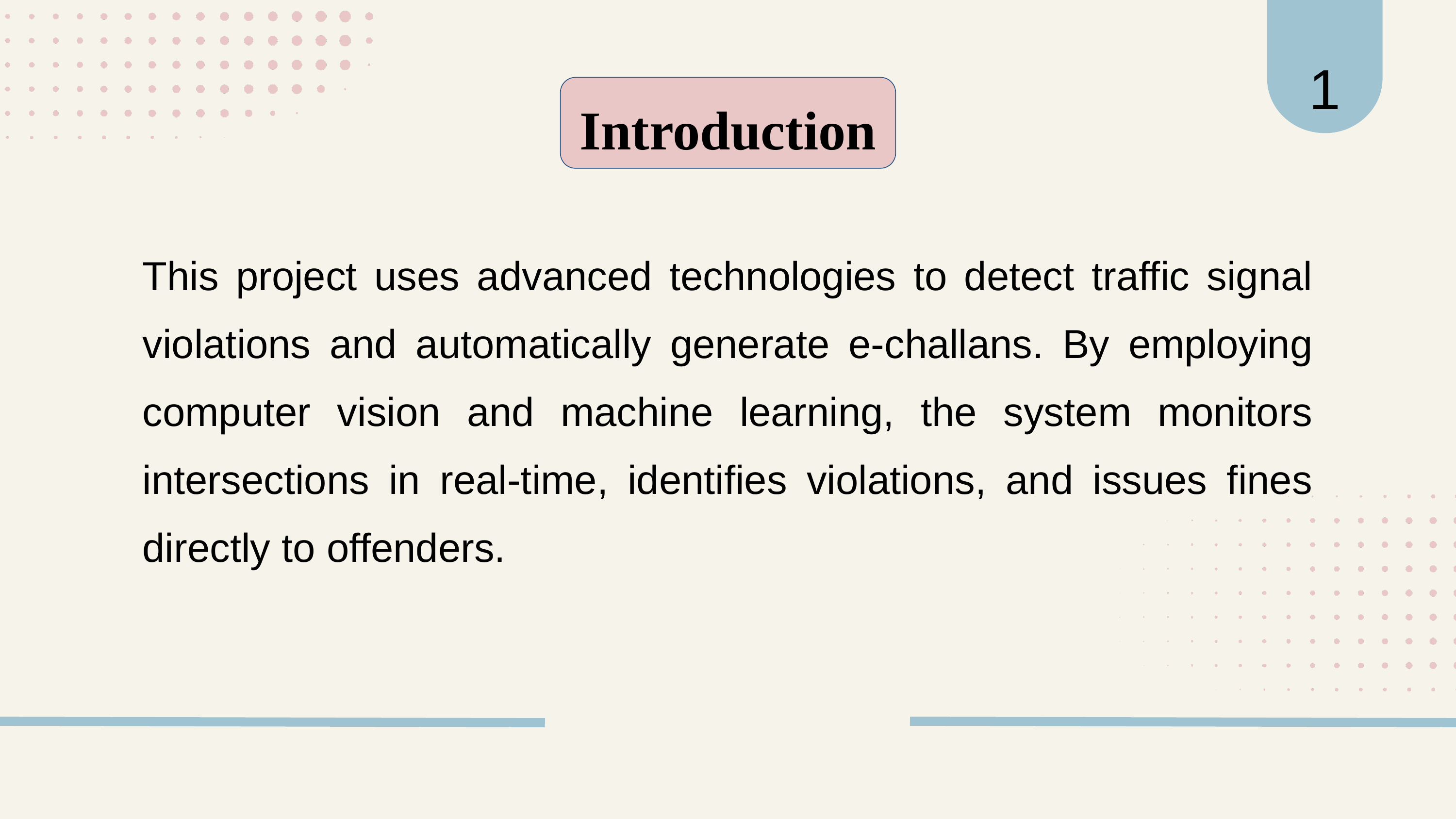

1
Introduction
This project uses advanced technologies to detect traffic signal violations and automatically generate e-challans. By employing computer vision and machine learning, the system monitors intersections in real-time, identifies violations, and issues fines directly to offenders.